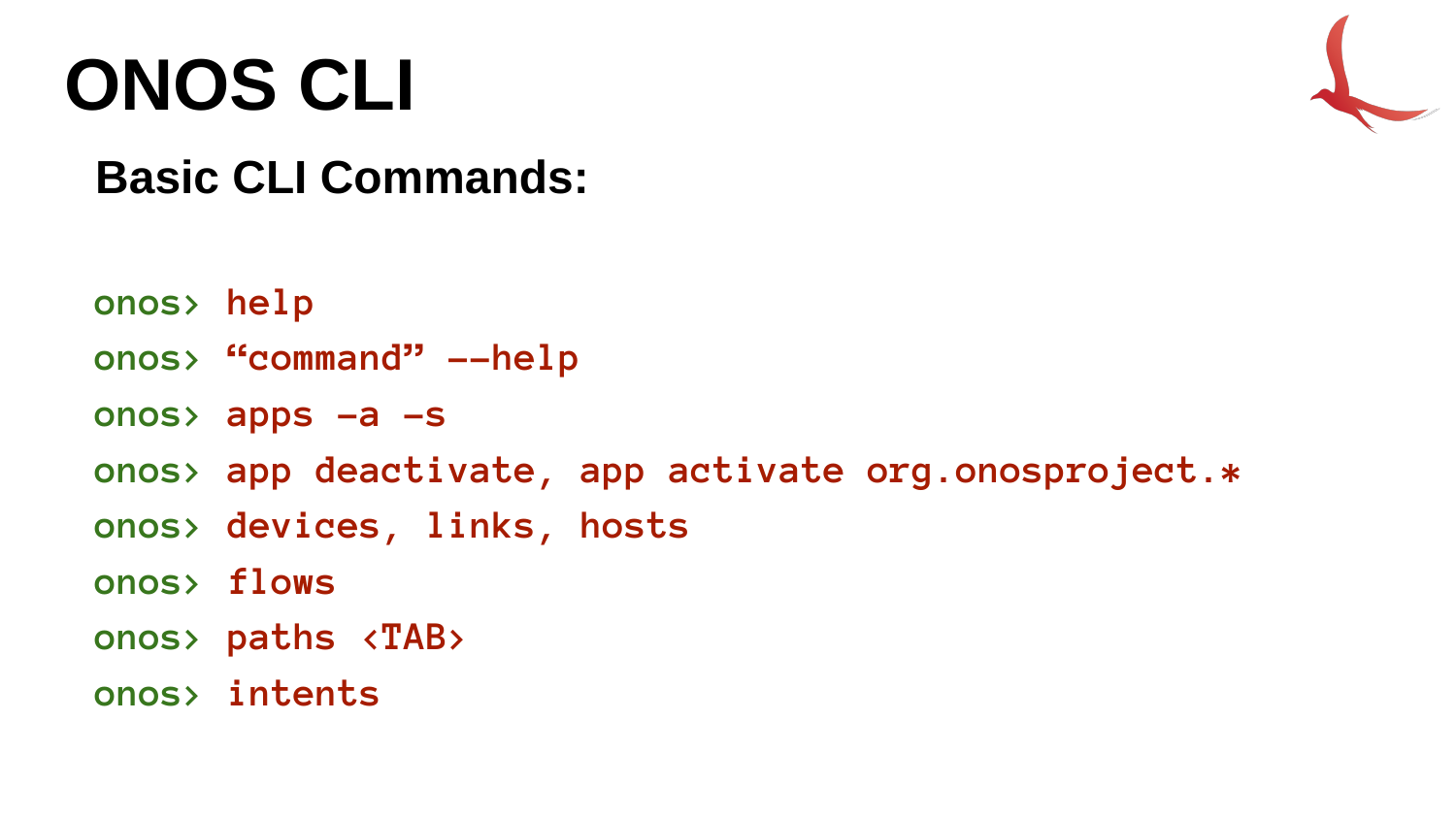

# ONOS CLI

Basic CLI Commands:

onos> help
onos> “command” --help
onos> apps -a -s
onos> app deactivate, app activate org.onosproject.*
onos> devices, links, hosts
onos> flows
onos> paths <TAB>
onos> intents